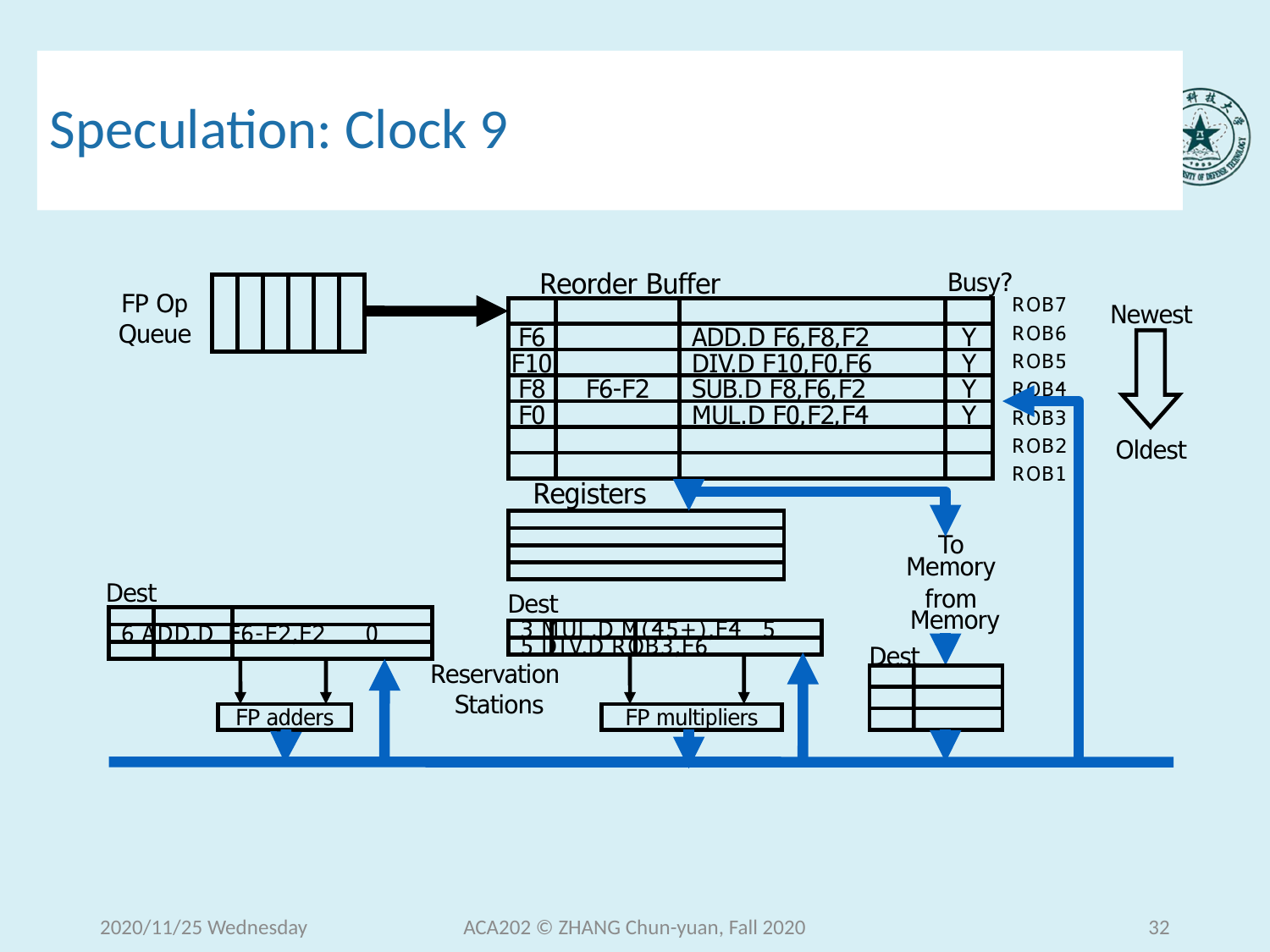

# Speculation: Clock 9

Reorder Buffer
Busy?
ROB7
ROB6
ROB5
ROB4
ROB3
ROB2
ROB1
FP Op
Queue
Newest

F6

ADD.D F6,F8,F2
Y
F10

DIV.D F10,F0,F6
Y
F8
F6-F2
SUB.D F8,F6,F2
Y

F0

MUL.D F0,F2,F4
Y

Oldest

Registers

To
Memory
Dest
from
Memory
Dest

3 MUL.D M(45+),F4   5

5 DIV.D ROB3,F6
6 ADD.D  F6-F2,F2      0

Dest

Reservation
Stations

FP adders
FP multipliers

2020/11/25 Wednesday
ACA202 © ZHANG Chun-yuan, Fall 2020
32